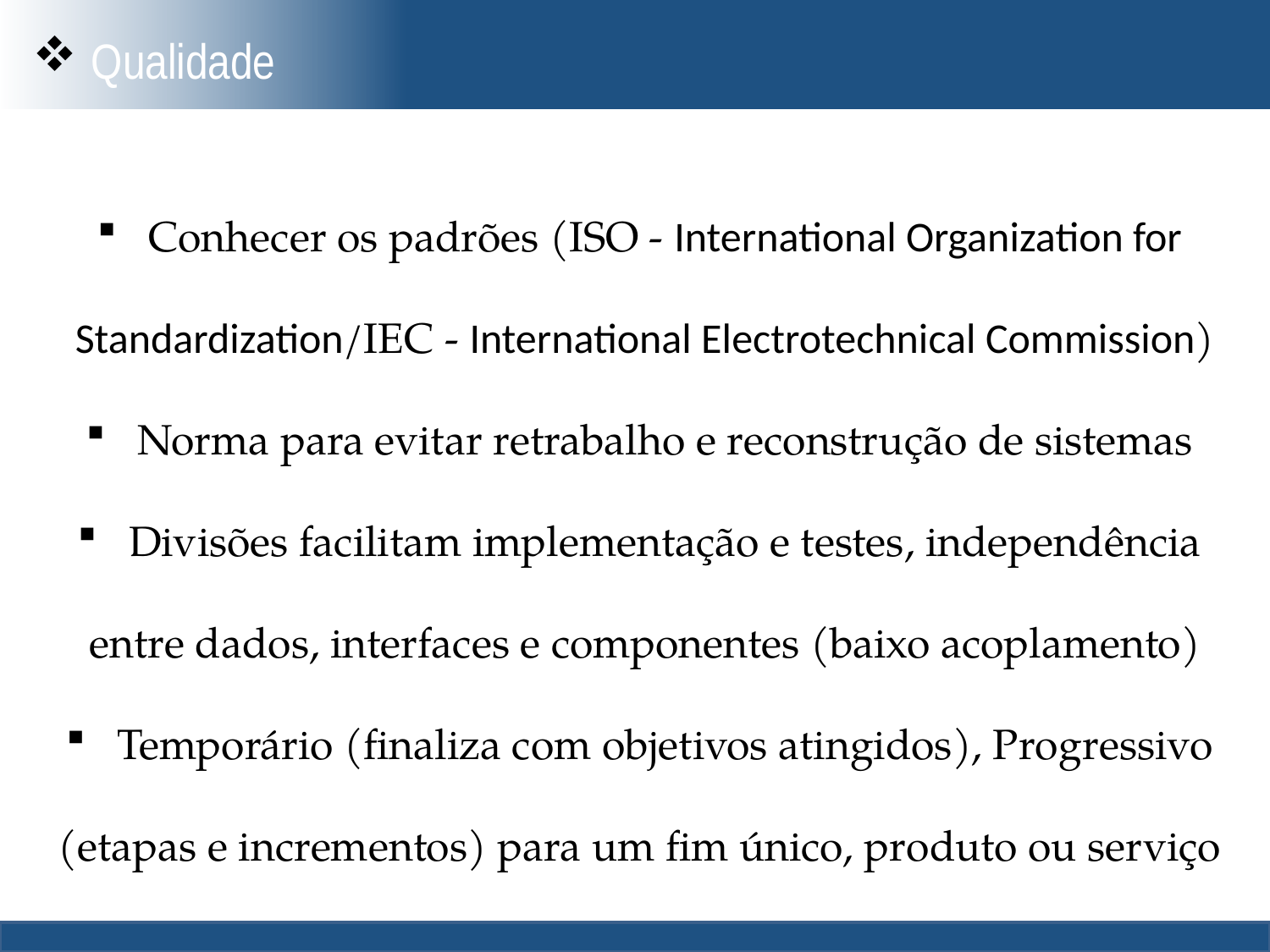

Qualidade
  Conhecer os padrões (ISO - International Organization for Standardization/IEC - International Electrotechnical Commission)
  Norma para evitar retrabalho e reconstrução de sistemas
  Divisões facilitam implementação e testes, independência entre dados, interfaces e componentes (baixo acoplamento)
  Temporário (finaliza com objetivos atingidos), Progressivo (etapas e incrementos) para um fim único, produto ou serviço